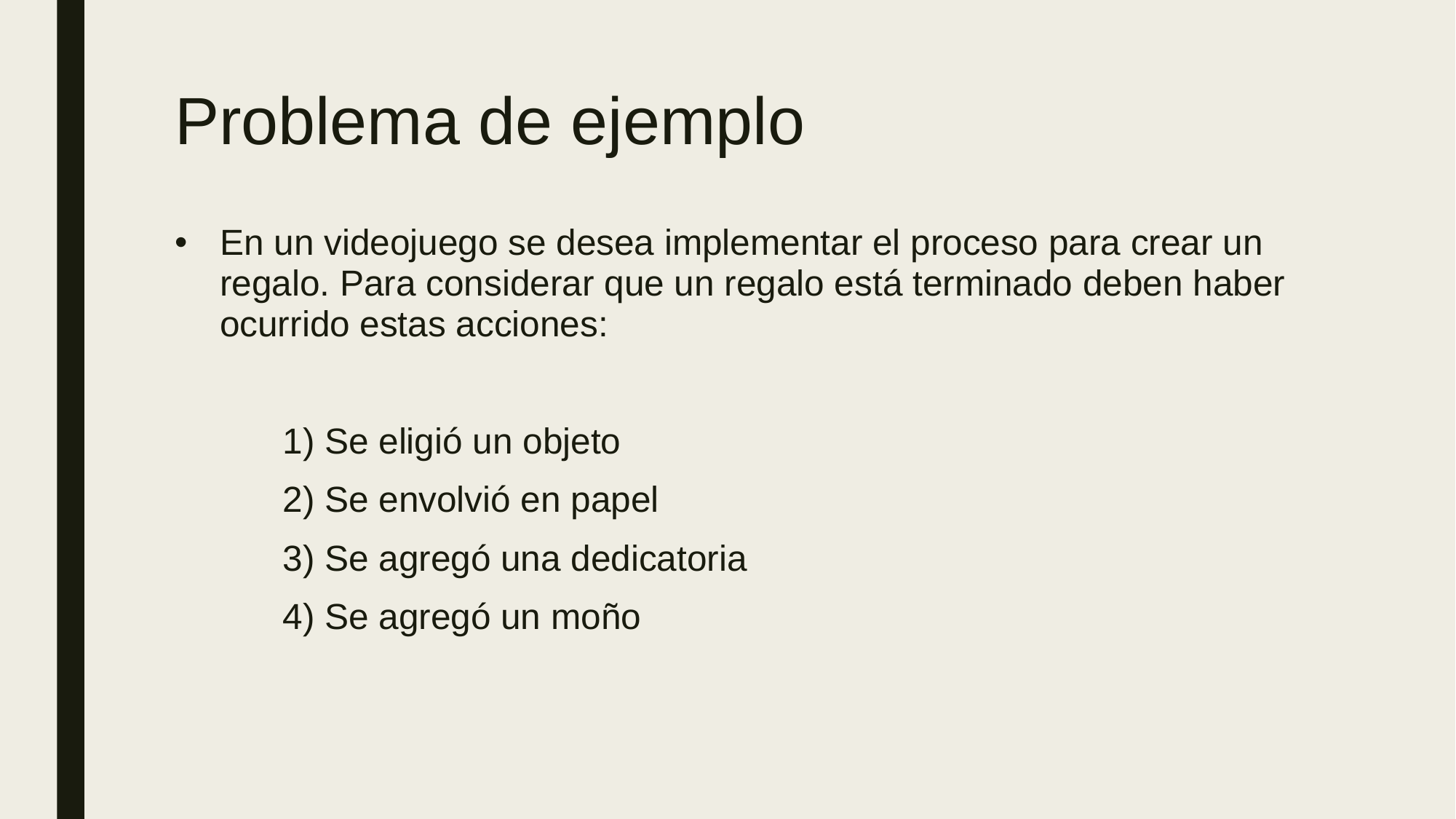

# Problema de ejemplo
En un videojuego se desea implementar el proceso para crear un regalo. Para considerar que un regalo está terminado deben haber ocurrido estas acciones:

 	1) Se eligió un objeto
	2) Se envolvió en papel
	3) Se agregó una dedicatoria
	4) Se agregó un moño